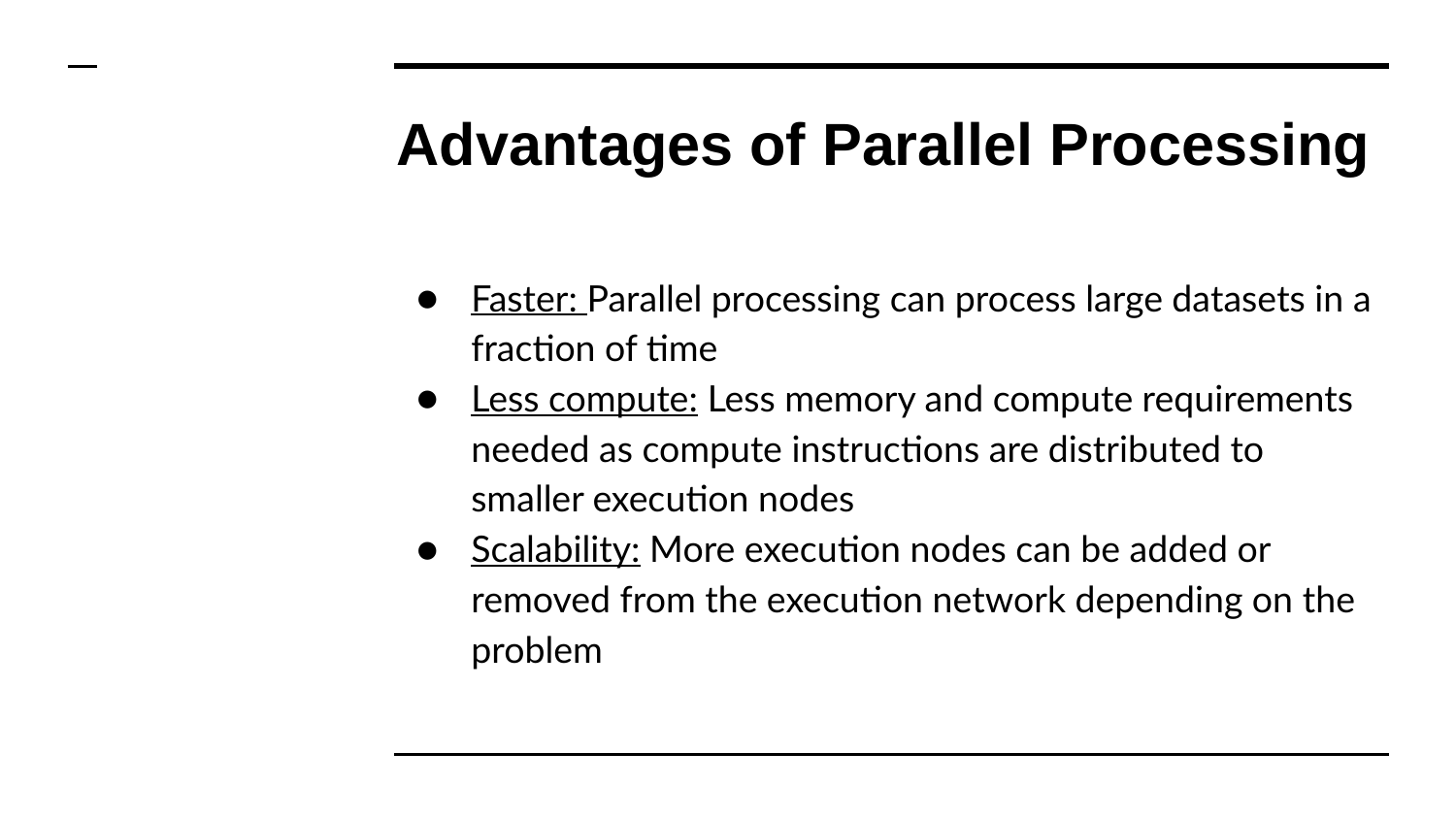

# Advantages of Parallel Processing
Faster: Parallel processing can process large datasets in a fraction of time
Less compute: Less memory and compute requirements needed as compute instructions are distributed to smaller execution nodes
Scalability: More execution nodes can be added or removed from the execution network depending on the problem